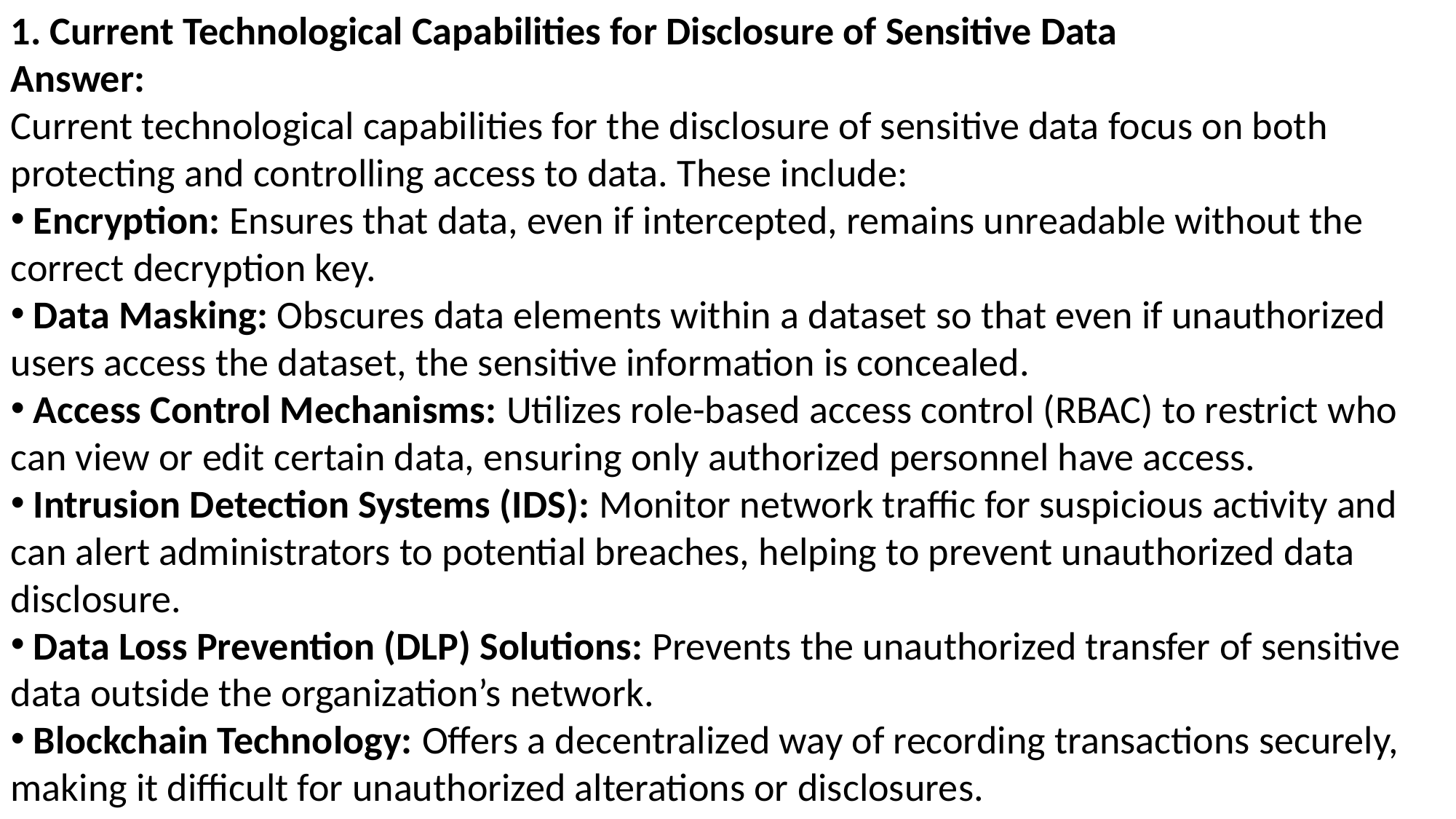

1. Current Technological Capabilities for Disclosure of Sensitive Data
Answer:
Current technological capabilities for the disclosure of sensitive data focus on both protecting and controlling access to data. These include:
 Encryption: Ensures that data, even if intercepted, remains unreadable without the correct decryption key.
 Data Masking: Obscures data elements within a dataset so that even if unauthorized users access the dataset, the sensitive information is concealed.
 Access Control Mechanisms: Utilizes role-based access control (RBAC) to restrict who can view or edit certain data, ensuring only authorized personnel have access.
 Intrusion Detection Systems (IDS): Monitor network traffic for suspicious activity and can alert administrators to potential breaches, helping to prevent unauthorized data disclosure.
 Data Loss Prevention (DLP) Solutions: Prevents the unauthorized transfer of sensitive data outside the organization’s network.
 Blockchain Technology: Offers a decentralized way of recording transactions securely, making it difficult for unauthorized alterations or disclosures.